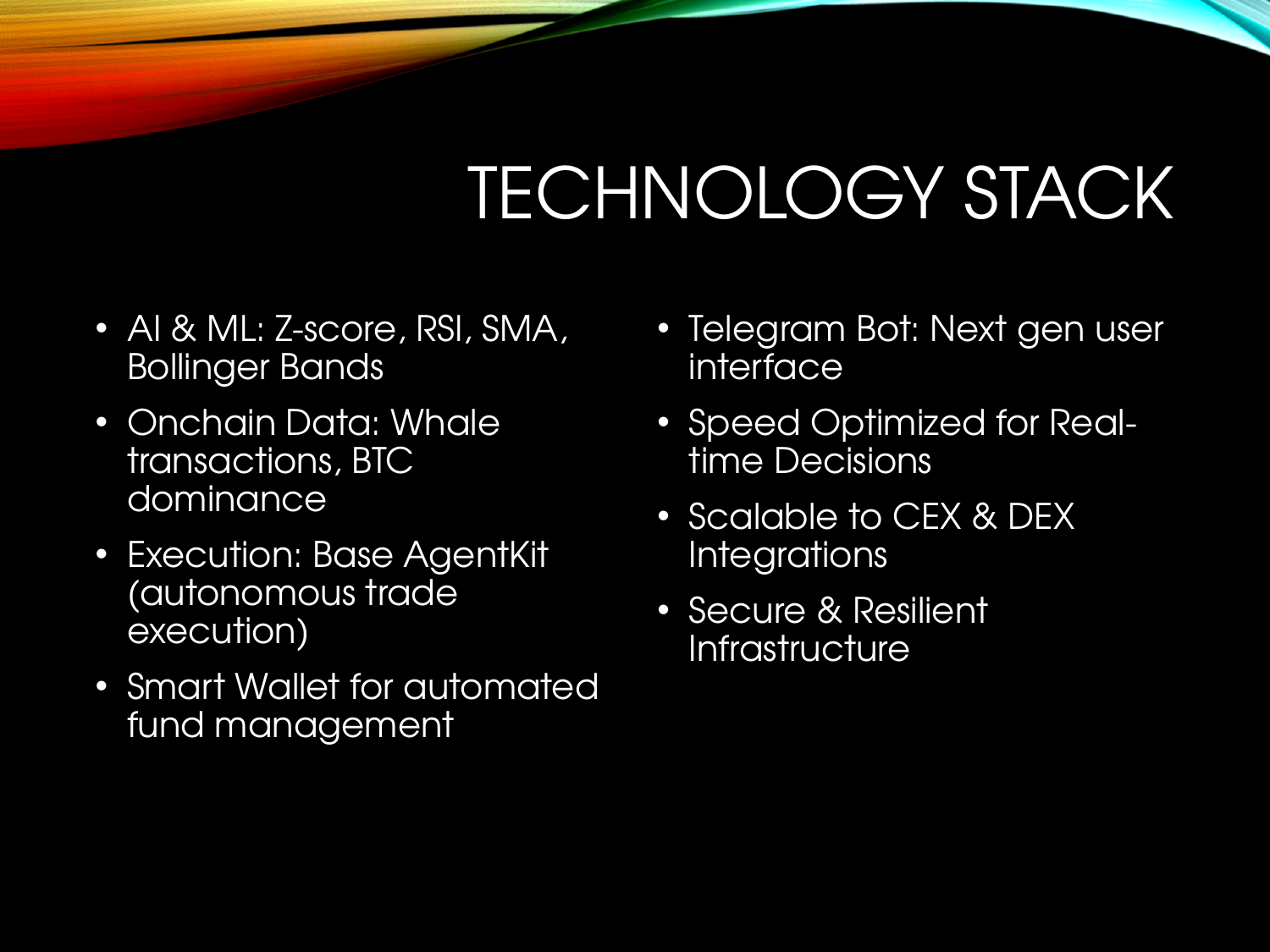

# Technology Stack
AI & ML: Z-score, RSI, SMA, Bollinger Bands
Onchain Data: Whale transactions, BTC dominance
Execution: Base AgentKit (autonomous trade execution)
Smart Wallet for automated fund management
Telegram Bot: Next gen user interface
Speed Optimized for Real-time Decisions
Scalable to CEX & DEX Integrations
Secure & Resilient Infrastructure